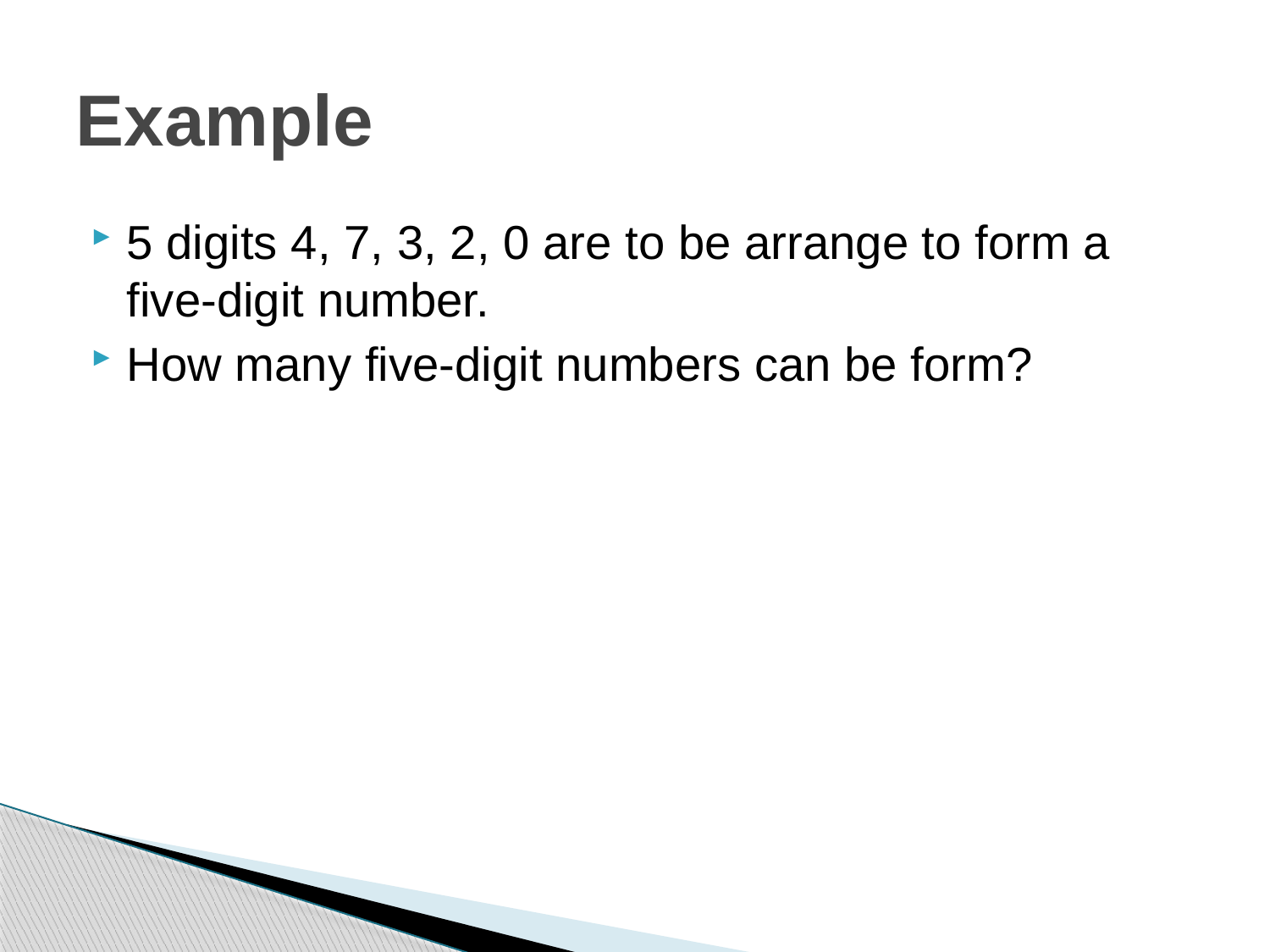

# Example
5 digits 4, 7, 3, 2, 0 are to be arrange to form a five-digit number.
How many five-digit numbers can be form?